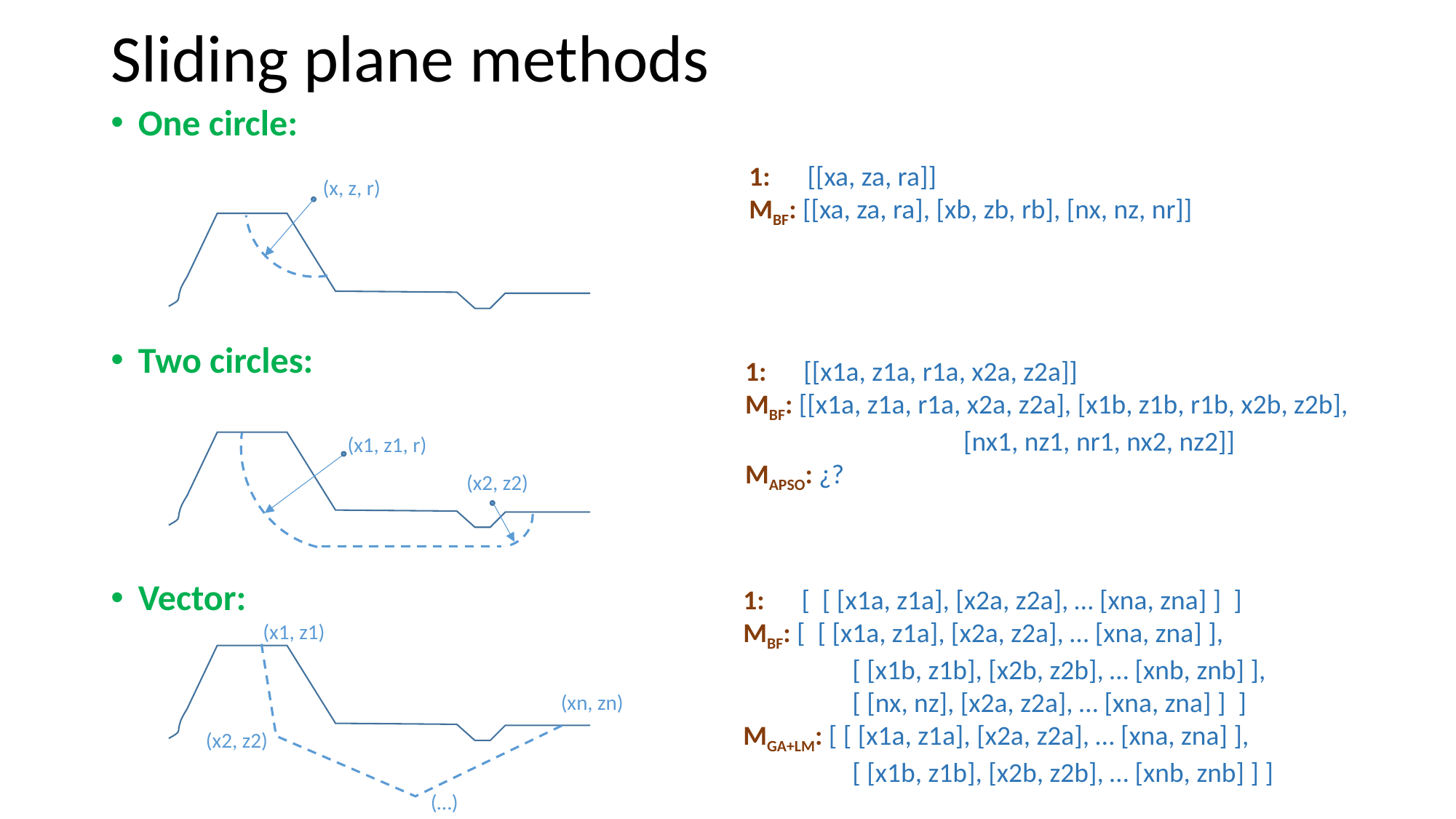

# Sliding plane methods
One circle:

Two circles:

Vector:

1:      [[xa, za, ra]]
MBF: [[xa, za, ra], [xb, zb, rb], [nx, nz, nr]]
(x, z, r)

1:      [[x1a, z1a, r1a, x2a, z2a]]
MBF: [[x1a, z1a, r1a, x2a, z2a], [x1b, z1b, r1b, x2b, z2b],
		[nx1, nz1, nr1, nx2, nz2]]
MAPSO: ¿?

(x1, z1, r)

(x2, z2)

1:      [  [ [x1a, z1a], [x2a, z2a], … [xna, zna] ]  ]
MBF: [  [ [x1a, z1a], [x2a, z2a], … [xna, zna] ],
	[ [x1b, z1b], [x2b, z2b], … [xnb, znb] ],
	[ [nx, nz], [x2a, z2a], … [xna, zna] ]  ]
MGA+LM: [ [ [x1a, z1a], [x2a, z2a], … [xna, zna] ],
	[ [x1b, z1b], [x2b, z2b], … [xnb, znb] ] ]
(x1, z1)

(xn, zn)
(x2, z2)
(…)